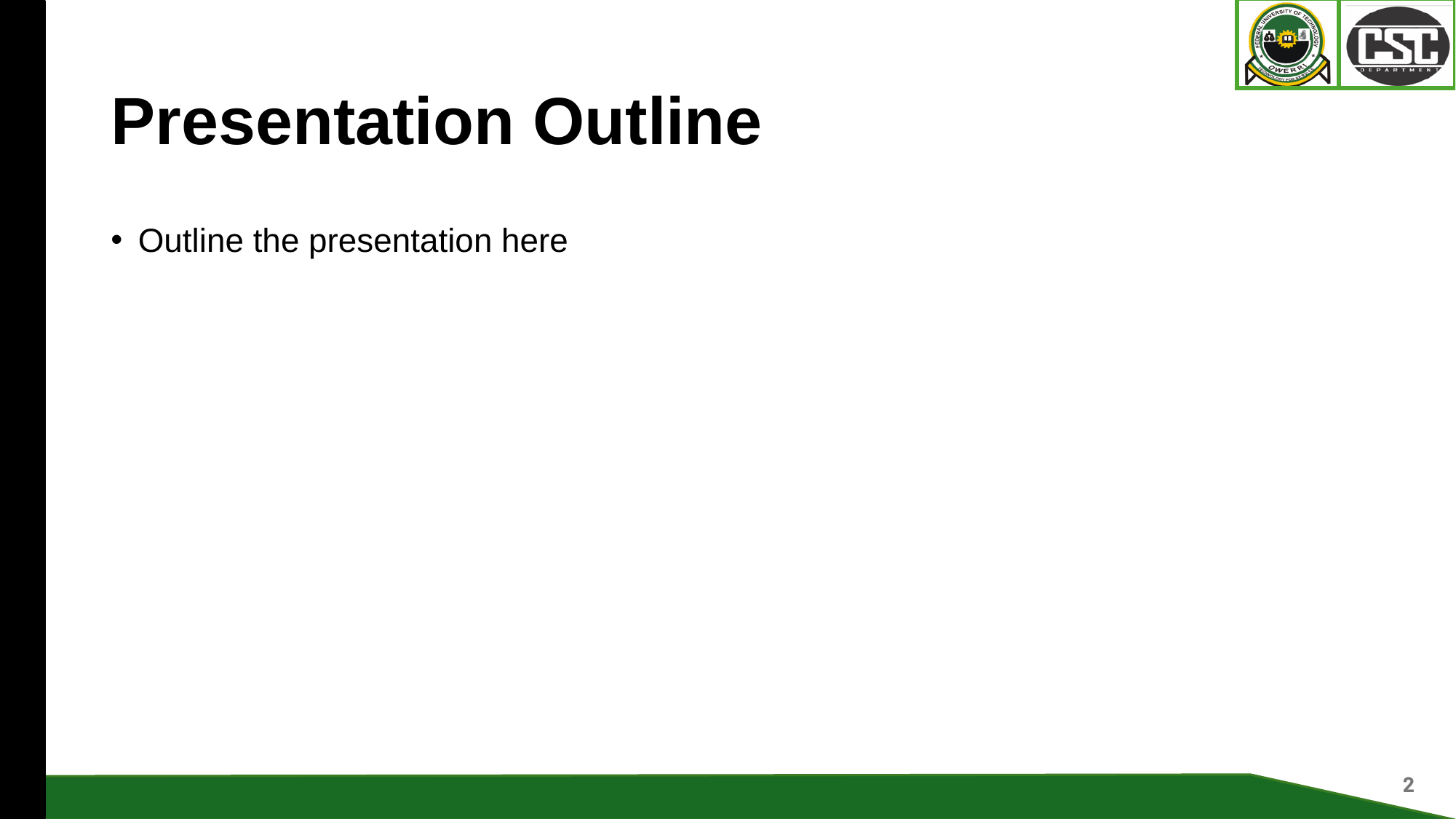

# Presentation Outline
Outline the presentation here
2